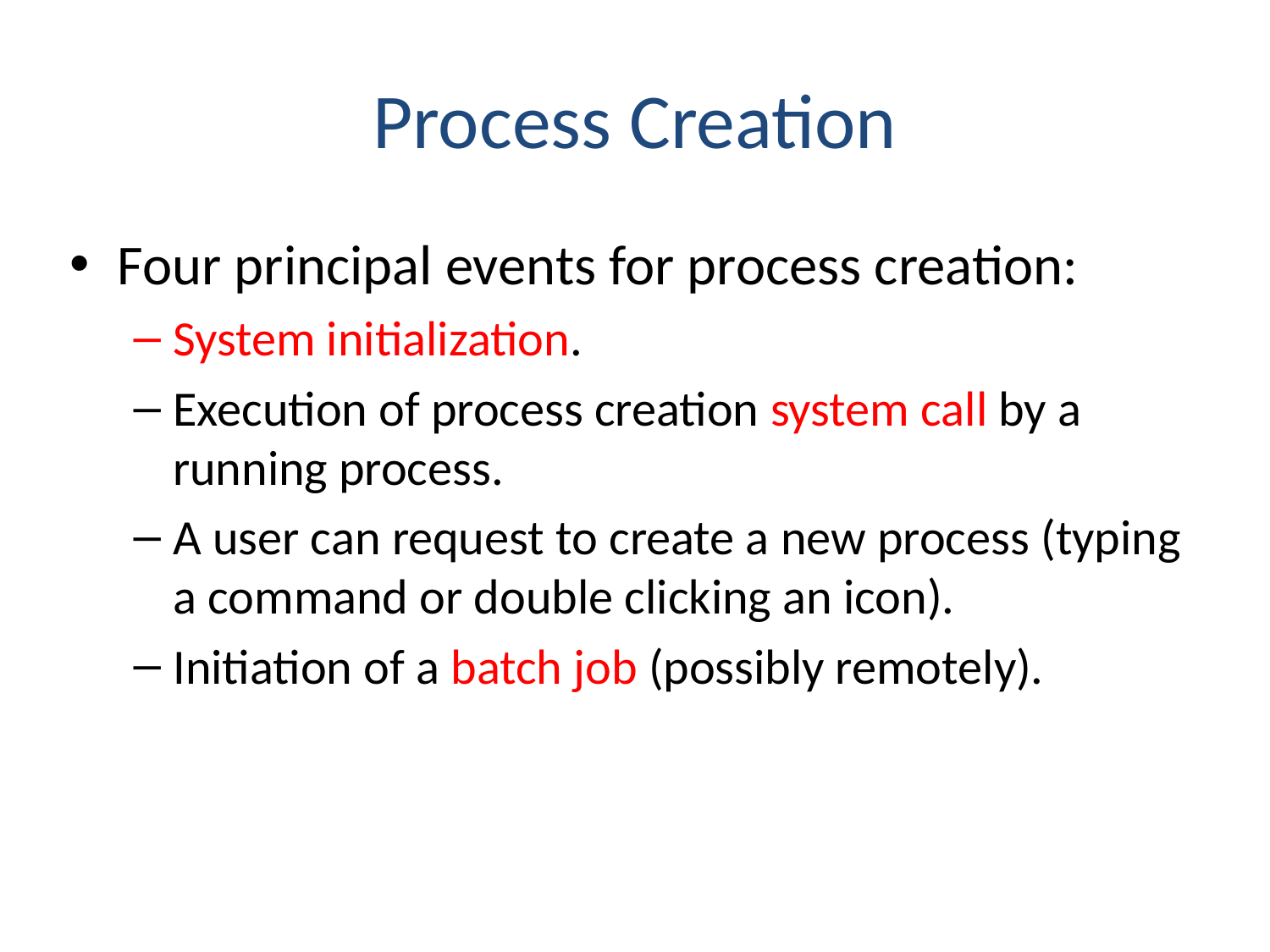

# Process Creation
Four principal events for process creation:
System initialization.
Execution of process creation system call by a running process.
A user can request to create a new process (typing a command or double clicking an icon).
Initiation of a batch job (possibly remotely).